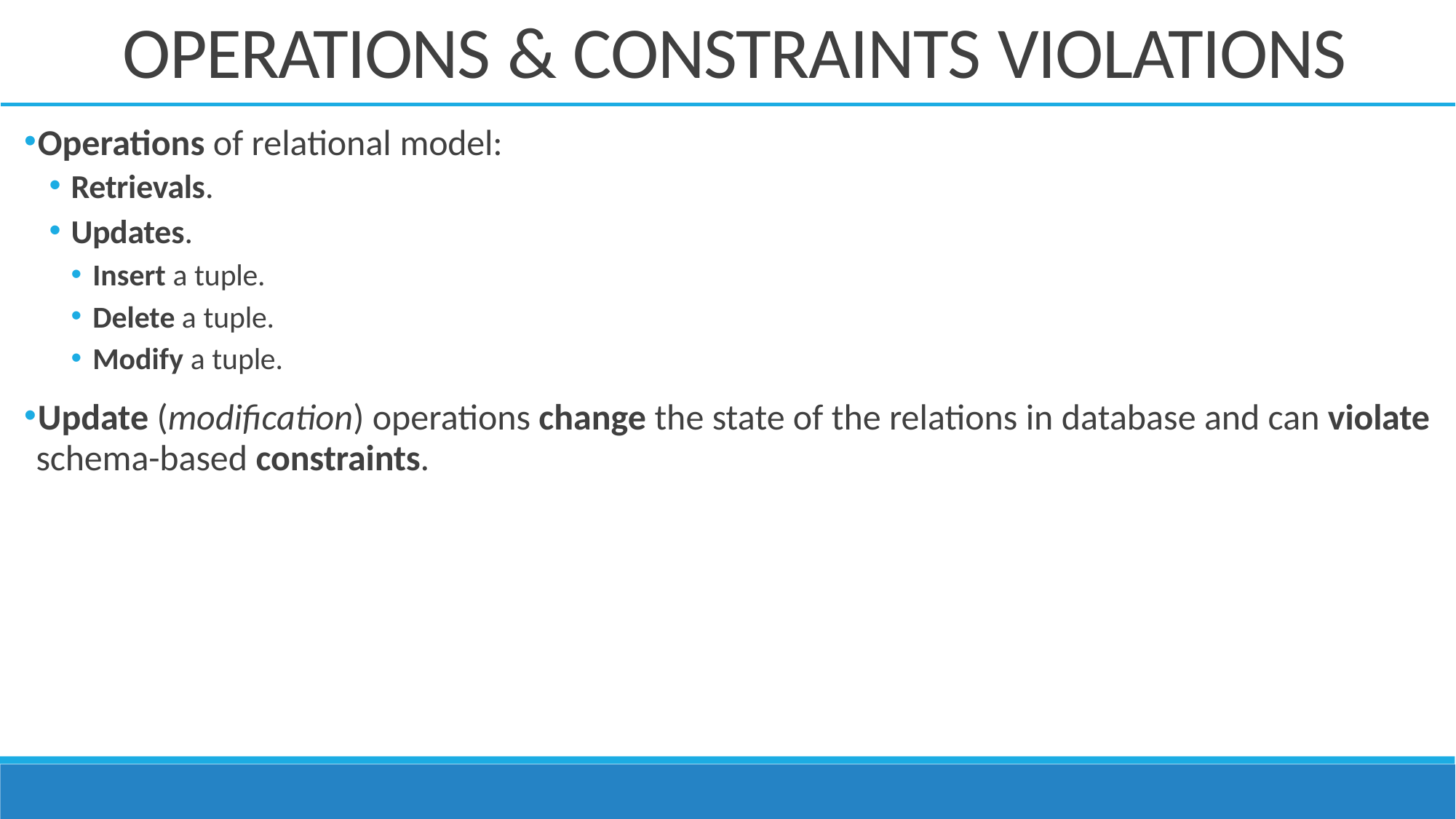

# OPERATIONS & CONSTRAINTS VIOLATIONS

Operations of relational model:
Retrievals.
Updates.
Insert a tuple.
Delete a tuple.
Modify a tuple.
Update (modification) operations change the state of the relations in database and can violate
schema-based constraints.